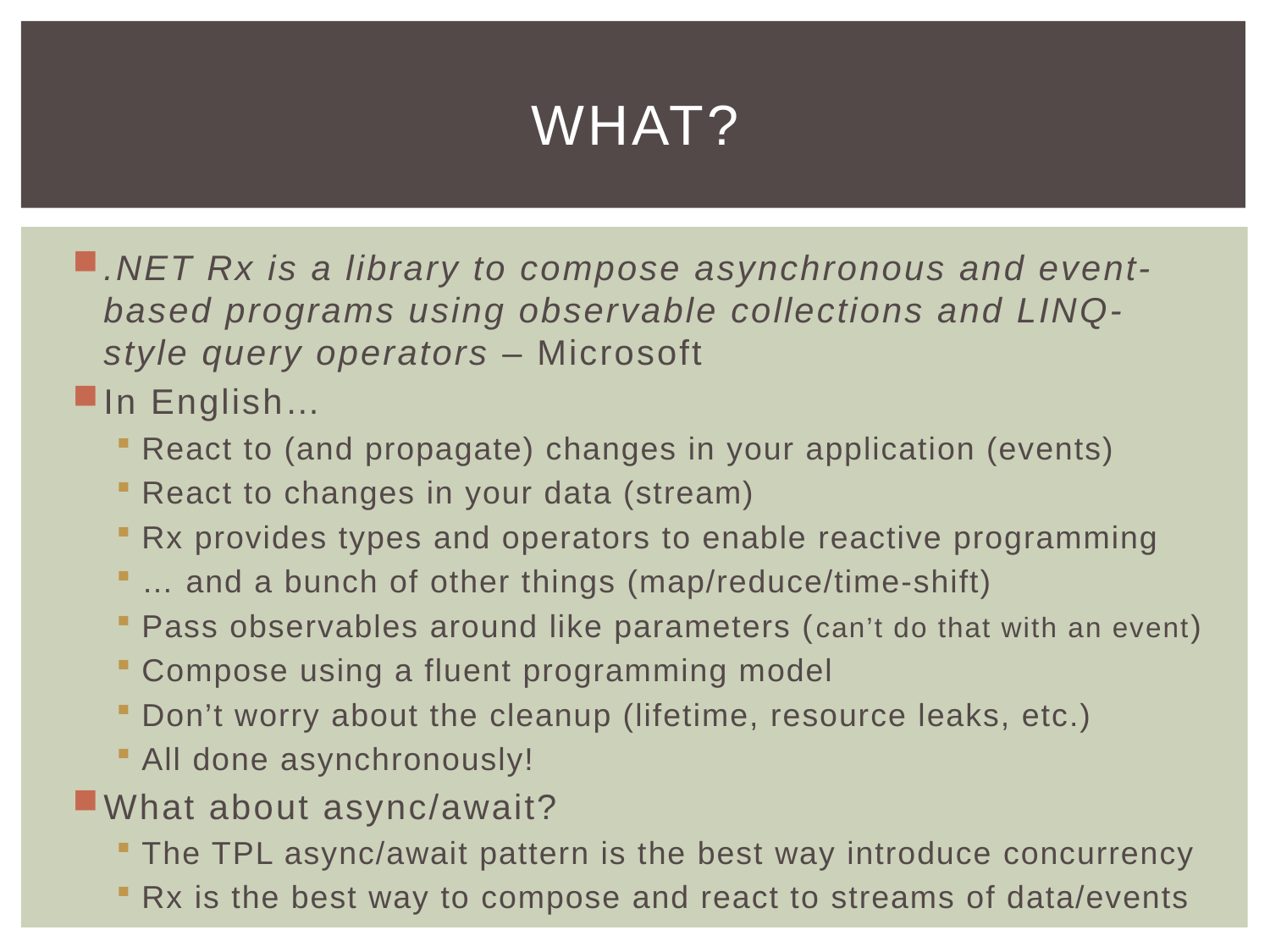

# What?
.NET Rx is a library to compose asynchronous and event-based programs using observable collections and LINQ-style query operators – Microsoft
In English…
React to (and propagate) changes in your application (events)
React to changes in your data (stream)
Rx provides types and operators to enable reactive programming
… and a bunch of other things (map/reduce/time-shift)
Pass observables around like parameters (can’t do that with an event)
Compose using a fluent programming model
Don’t worry about the cleanup (lifetime, resource leaks, etc.)
All done asynchronously!
What about async/await?
The TPL async/await pattern is the best way introduce concurrency
Rx is the best way to compose and react to streams of data/events